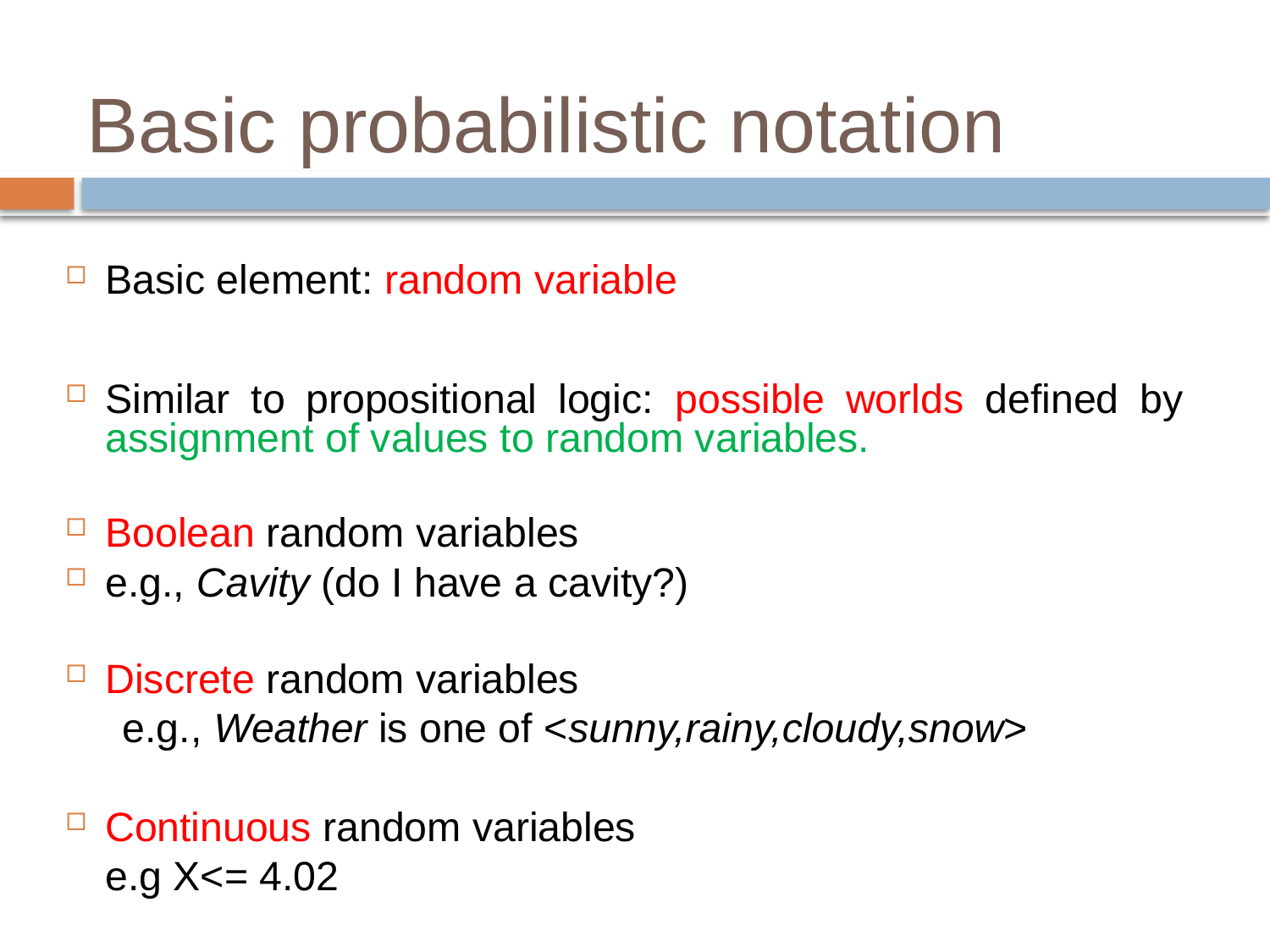

# Basic probabilistic notation

Basic element: random variable

Similar to propositional logic: possible worlds defined by assignment of values to random variables.

Boolean random variables
e.g., Cavity (do I have a cavity?)

Discrete random variables
     e.g., Weather is one of <sunny,rainy,cloudy,snow>

Continuous random variables
	e.g X<= 4.02